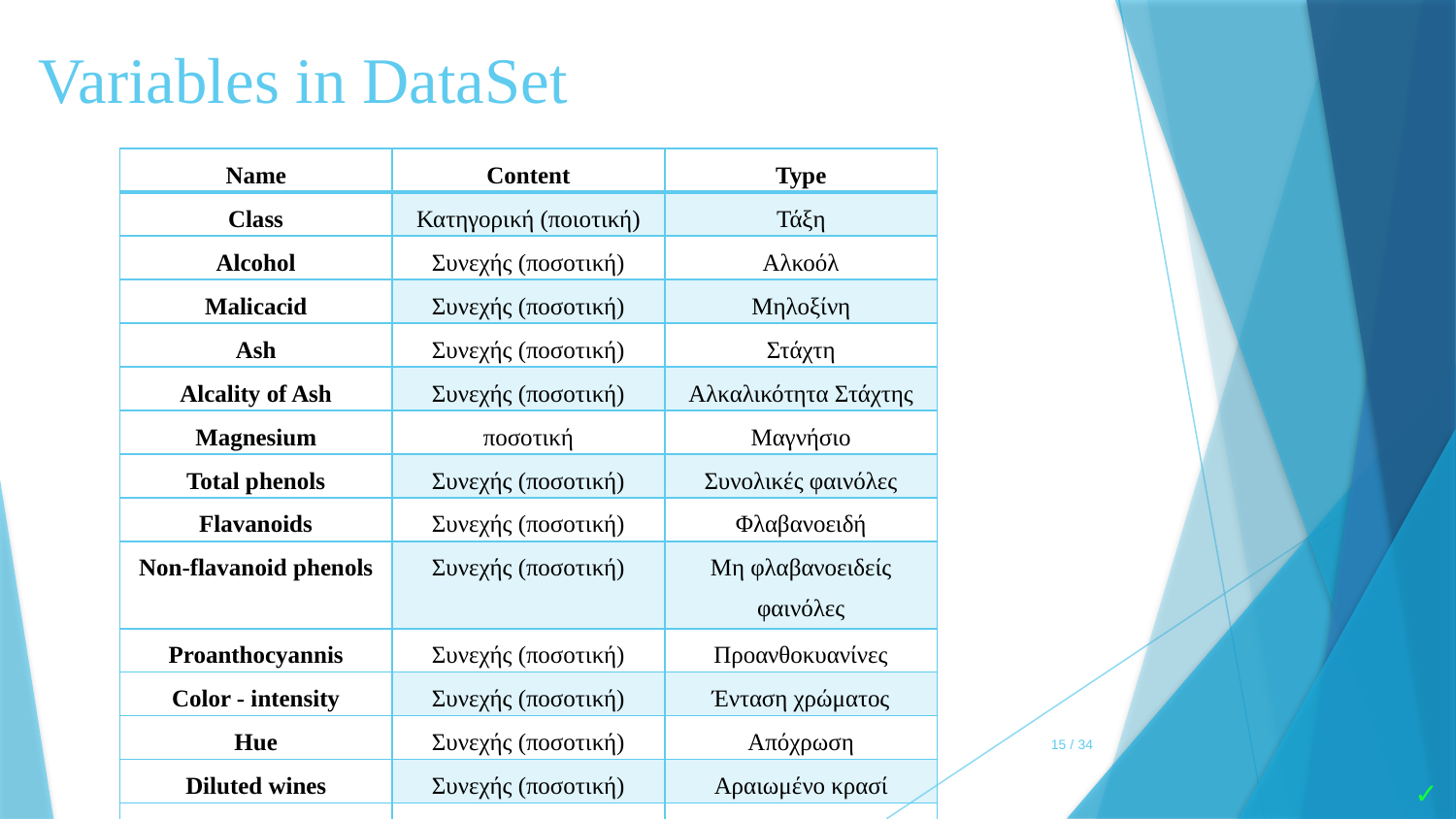

# Variables in DataSet
| Name | Content | Type |
| --- | --- | --- |
| Class | Κατηγορική (ποιοτική) | Τάξη |
| Alcohol | Συνεχής (ποσοτική) | Αλκοόλ |
| Malicacid | Συνεχής (ποσοτική) | Μηλοξίνη |
| Ash | Συνεχής (ποσοτική) | Στάχτη |
| Alcality of Ash | Συνεχής (ποσοτική) | Αλκαλικότητα Στάχτης |
| Magnesium | ποσοτική | Μαγνήσιο |
| Total phenols | Συνεχής (ποσοτική) | Συνολικές φαινόλες |
| Flavanoids | Συνεχής (ποσοτική) | Φλαβανοειδή |
| Non-flavanoid phenols | Συνεχής (ποσοτική) | Μη φλαβανοειδείς φαινόλες |
| Proanthocyannis | Συνεχής (ποσοτική) | Προανθοκυανίνες |
| Color - intensity | Συνεχής (ποσοτική) | Ένταση χρώματος |
| Hue | Συνεχής (ποσοτική) | Απόχρωση |
| Diluted wines | Συνεχής (ποσοτική) | Αραιωμένο κρασί |
| Proline | ποσοτική | Προλίνη |
15 / 34
✓